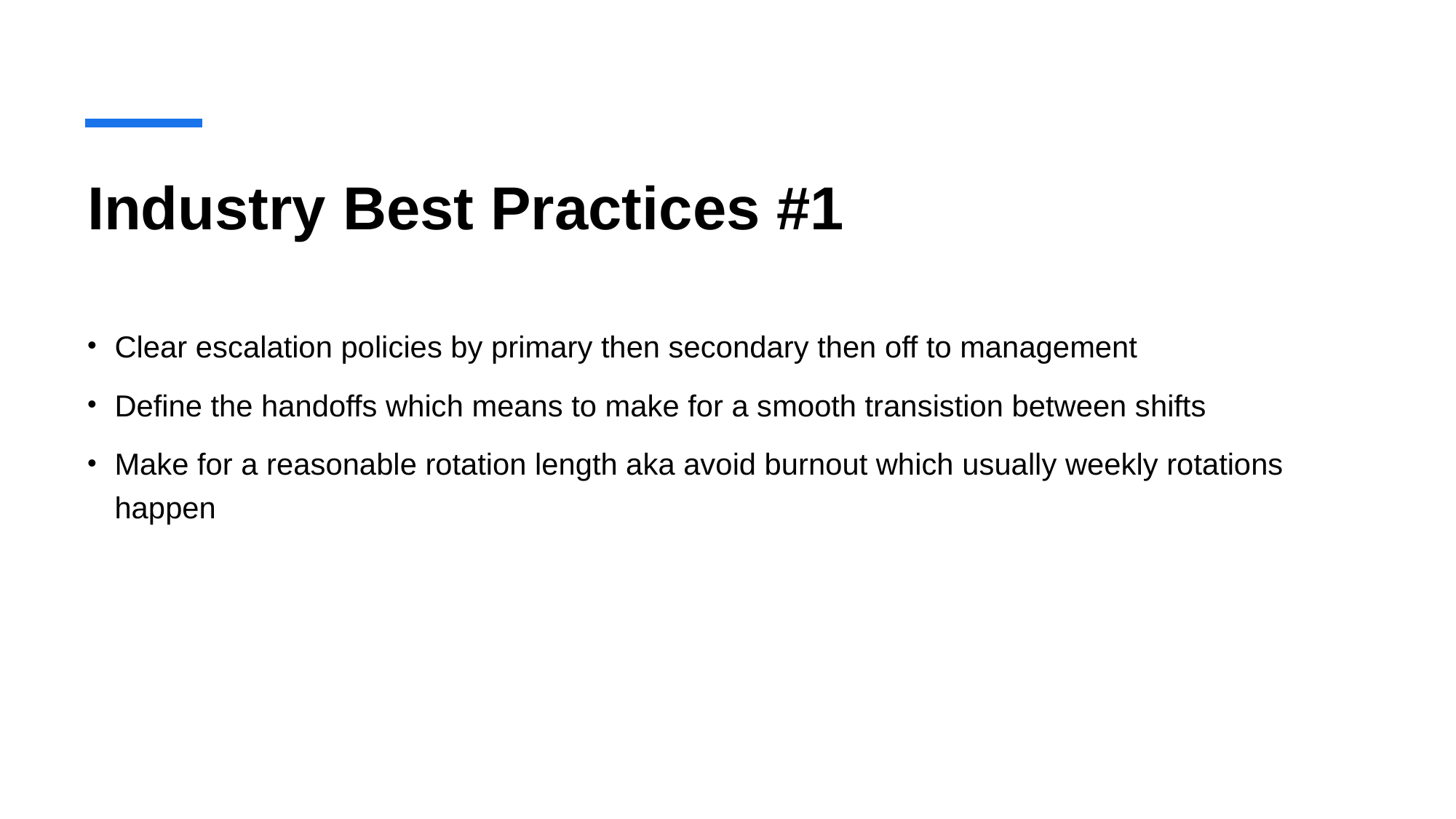

# Industry Best Practices #1
Clear escalation policies by primary then secondary then off to management
Define the handoffs which means to make for a smooth transistion between shifts
Make for a reasonable rotation length aka avoid burnout which usually weekly rotations happen